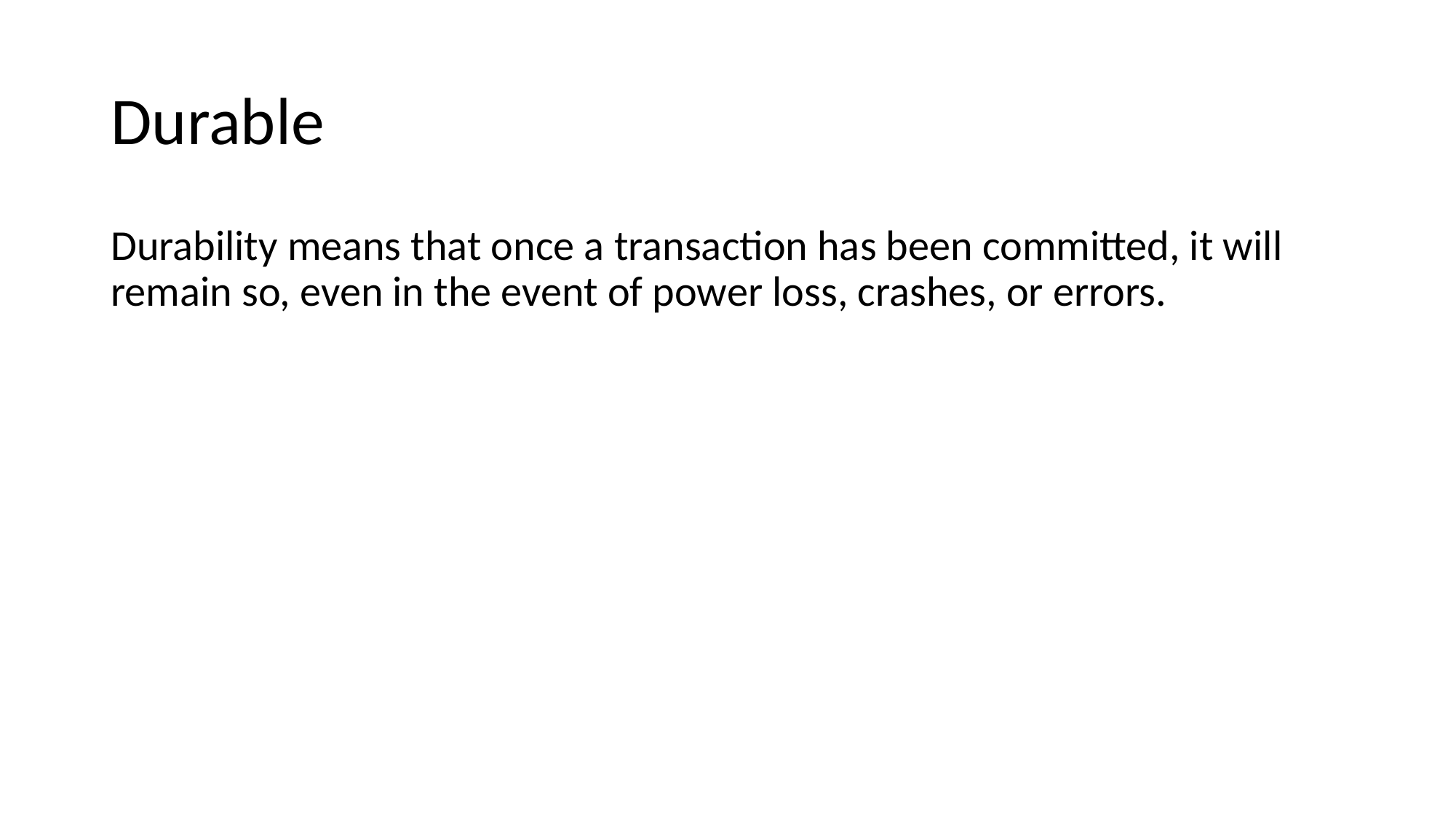

# Durable
Durability means that once a transaction has been committed, it will remain so, even in the event of power loss, crashes, or errors.